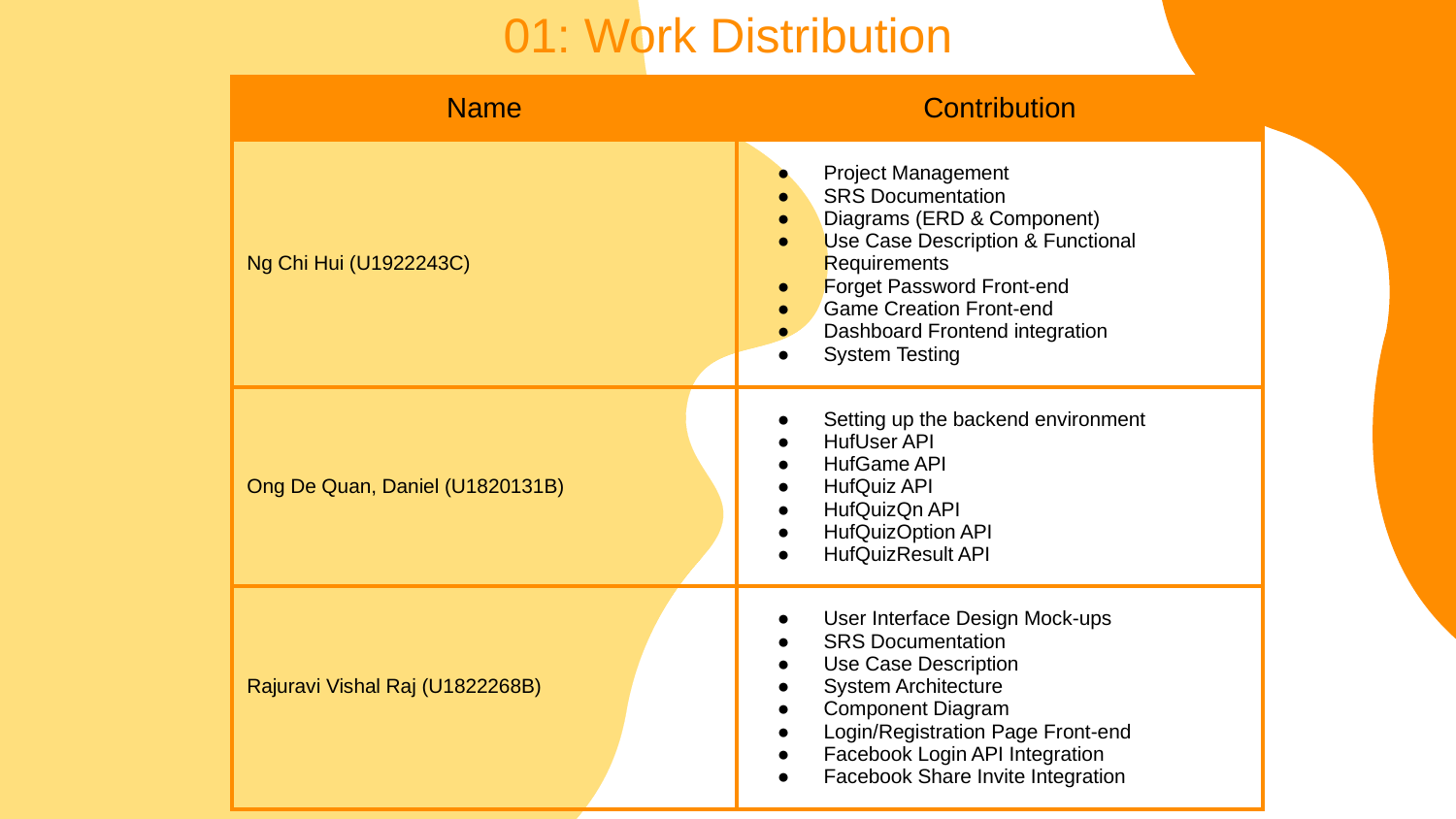

# 01: Work Distribution
| Name | Contribution |
| --- | --- |
| Ng Chi Hui (U1922243C) | Project Management SRS Documentation Diagrams (ERD & Component) Use Case Description & Functional Requirements Forget Password Front-end Game Creation Front-end Dashboard Frontend integration System Testing |
| Ong De Quan, Daniel (U1820131B) | Setting up the backend environment HufUser API HufGame API HufQuiz API HufQuizQn API HufQuizOption API HufQuizResult API |
| Rajuravi Vishal Raj (U1822268B) | User Interface Design Mock-ups SRS Documentation Use Case Description System Architecture Component Diagram Login/Registration Page Front-end Facebook Login API Integration Facebook Share Invite Integration |